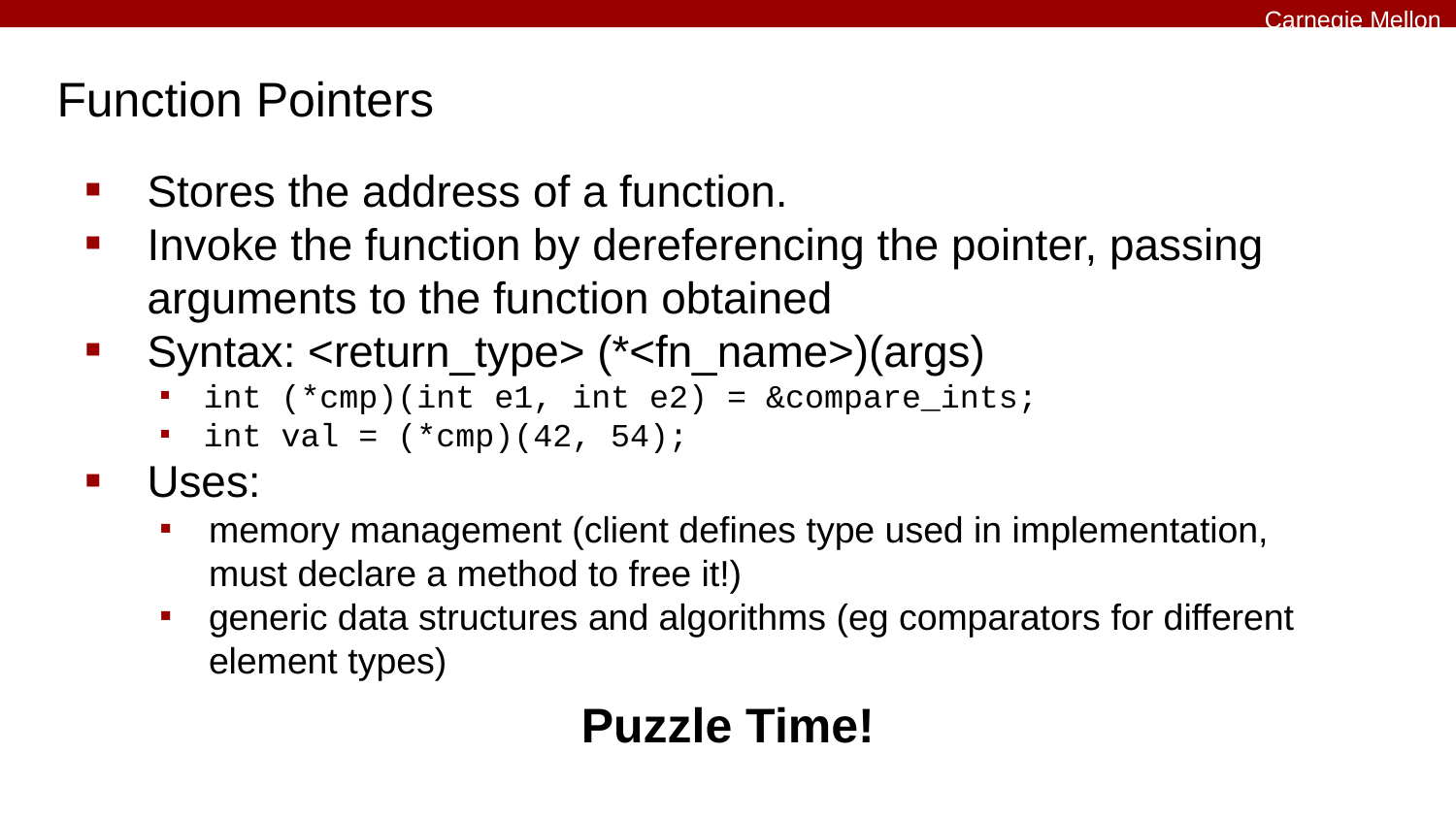

# Function Pointers
Stores the address of a function.
Invoke the function by dereferencing the pointer, passing arguments to the function obtained
Syntax: <return_type> (*<fn_name>)(args)
int (*cmp)(int e1, int e2) = &compare_ints;
int val = (*cmp)(42, 54);
Uses:
memory management (client defines type used in implementation, must declare a method to free it!)
generic data structures and algorithms (eg comparators for different element types)
Puzzle Time!